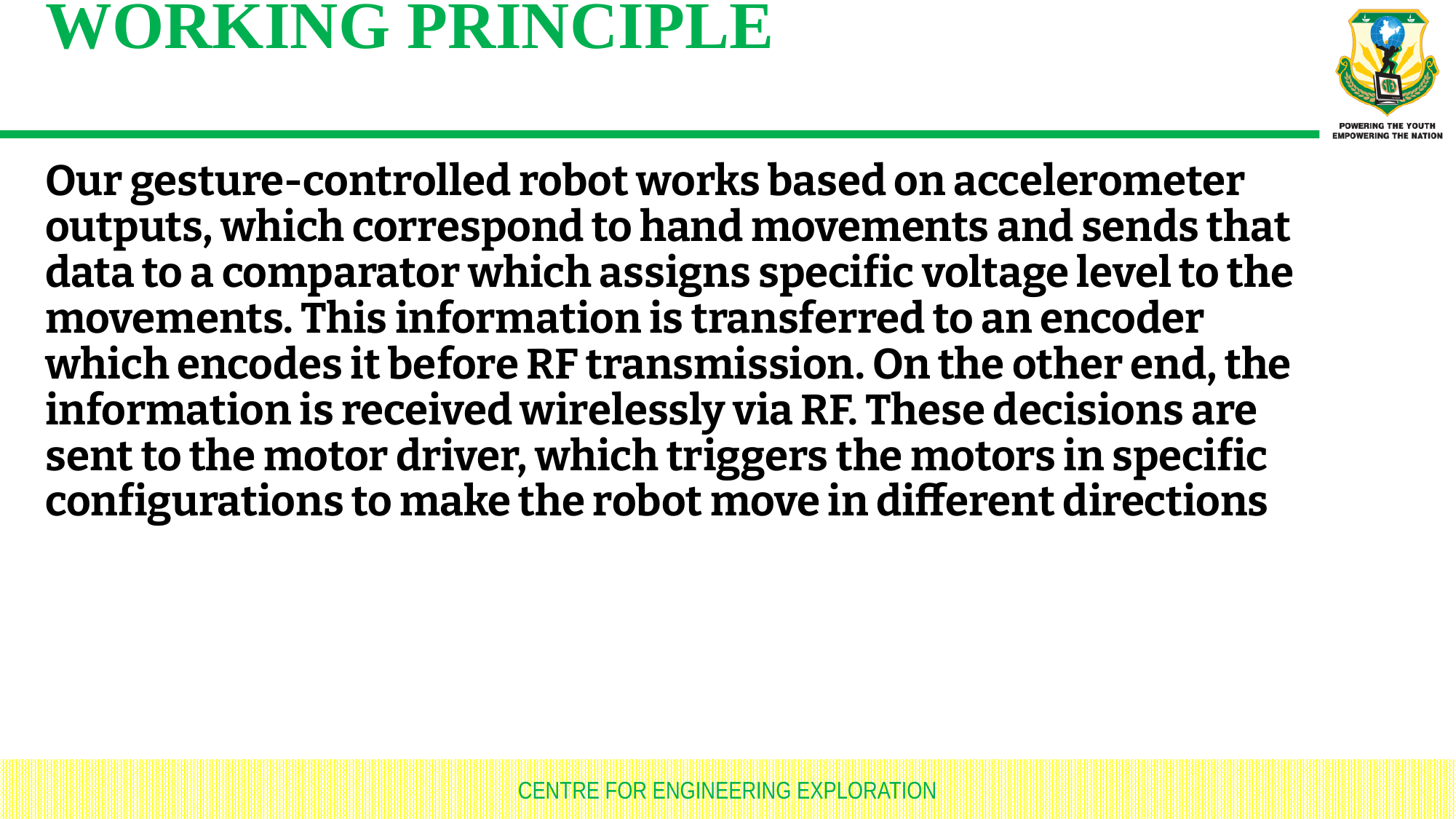

# WORKING PRINCIPLE
Our gesture-controlled robot works based on accelerometer outputs, which correspond to hand movements and sends that data to a comparator which assigns specific voltage level to the movements. This information is transferred to an encoder which encodes it before RF transmission. On the other end, the information is received wirelessly via RF. These decisions are sent to the motor driver, which triggers the motors in specific configurations to make the robot move in different directions